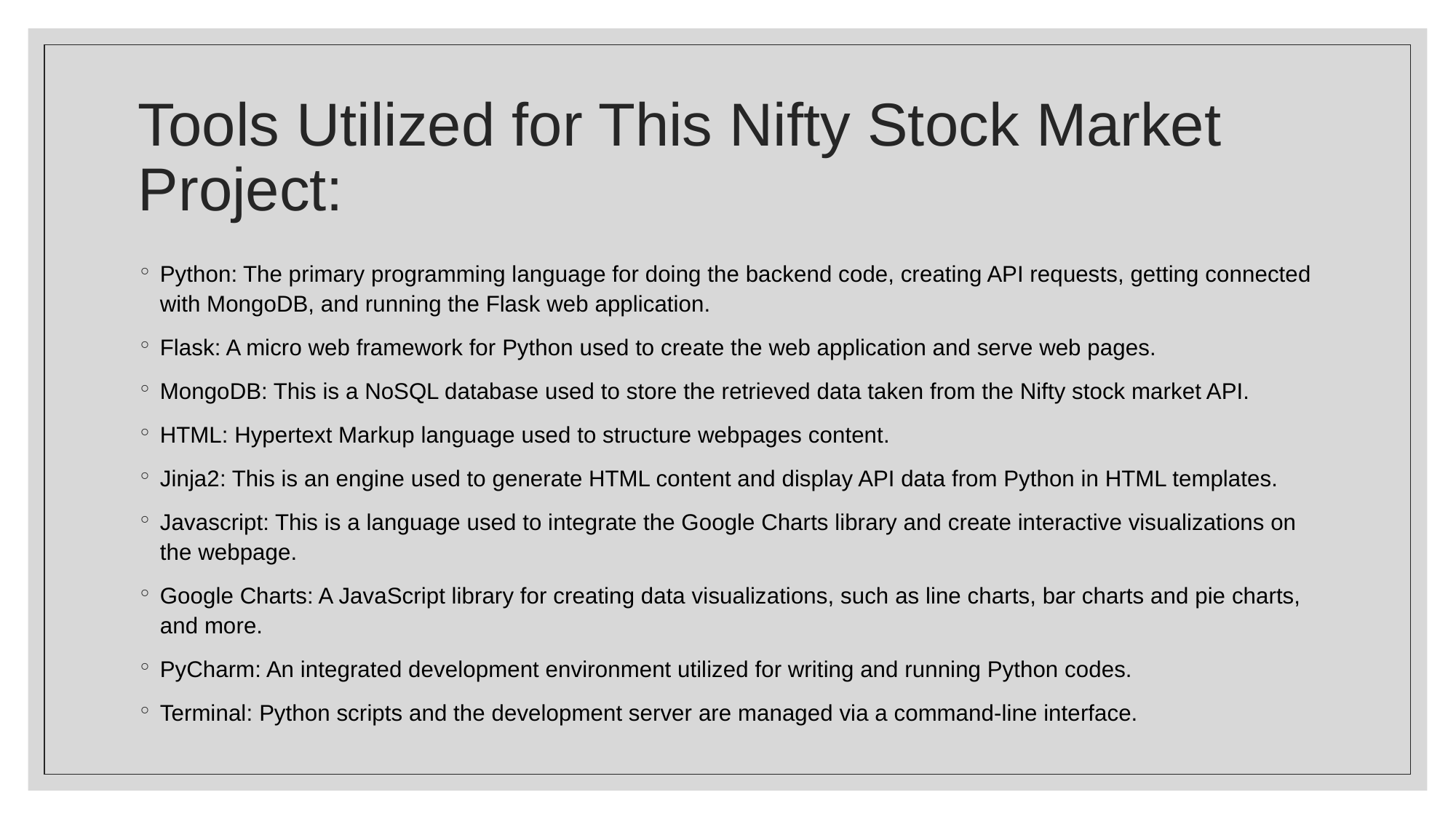

# Tools Utilized for This Nifty Stock Market Project:
Python: The primary programming language for doing the backend code, creating API requests, getting connected with MongoDB, and running the Flask web application.
Flask: A micro web framework for Python used to create the web application and serve web pages.
MongoDB: This is a NoSQL database used to store the retrieved data taken from the Nifty stock market API.
HTML: Hypertext Markup language used to structure webpages content.
Jinja2: This is an engine used to generate HTML content and display API data from Python in HTML templates.
Javascript: This is a language used to integrate the Google Charts library and create interactive visualizations on the webpage.
Google Charts: A JavaScript library for creating data visualizations, such as line charts, bar charts and pie charts, and more.
PyCharm: An integrated development environment utilized for writing and running Python codes.
Terminal: Python scripts and the development server are managed via a command-line interface.